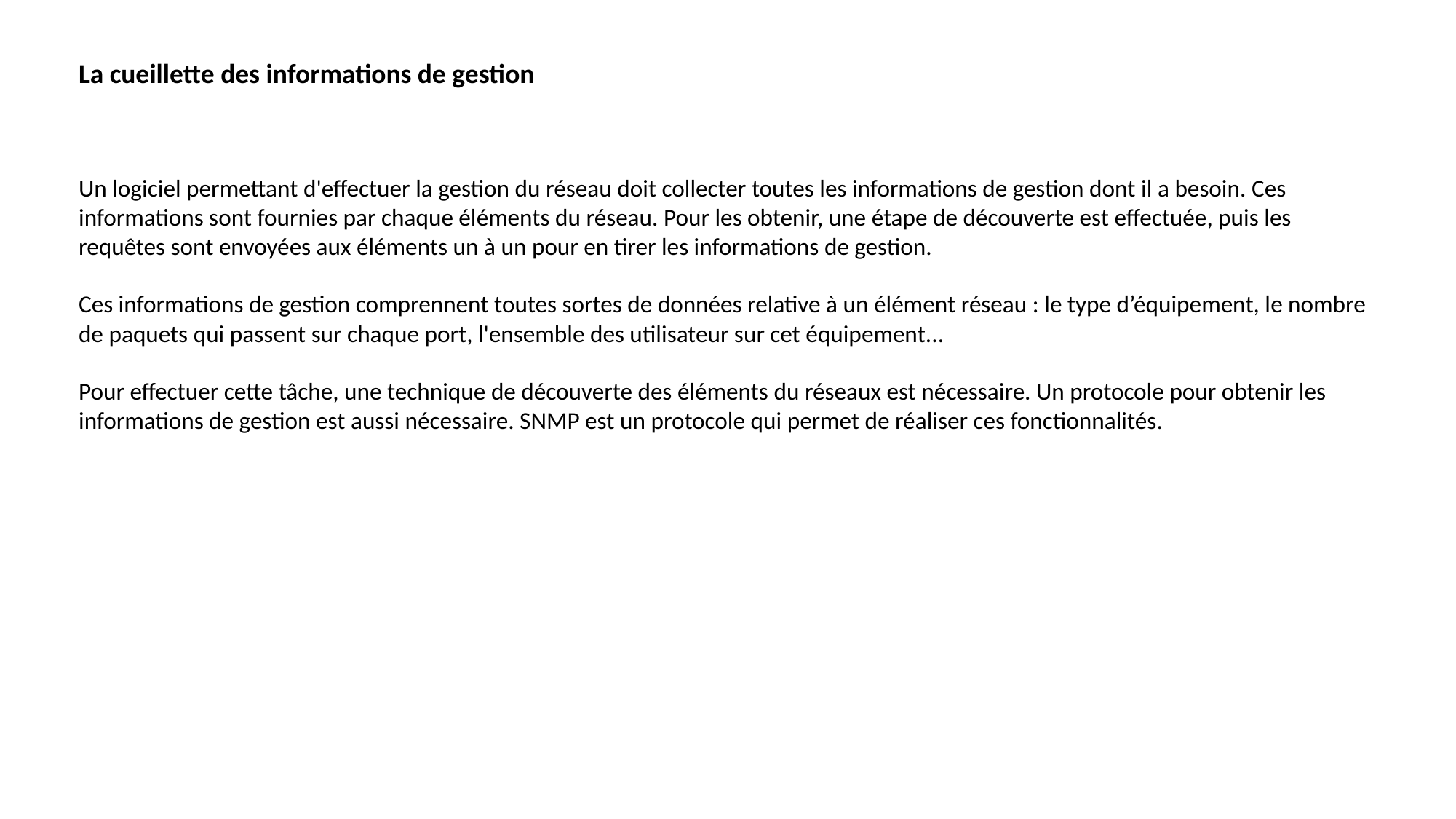

La cueillette des informations de gestion
Un logiciel permettant d'effectuer la gestion du réseau doit collecter toutes les informations de gestion dont il a besoin. Ces informations sont fournies par chaque éléments du réseau. Pour les obtenir, une étape de découverte est effectuée, puis les requêtes sont envoyées aux éléments un à un pour en tirer les informations de gestion.
Ces informations de gestion comprennent toutes sortes de données relative à un élément réseau : le type d’équipement, le nombre de paquets qui passent sur chaque port, l'ensemble des utilisateur sur cet équipement...
Pour effectuer cette tâche, une technique de découverte des éléments du réseaux est nécessaire. Un protocole pour obtenir les informations de gestion est aussi nécessaire. SNMP est un protocole qui permet de réaliser ces fonctionnalités.